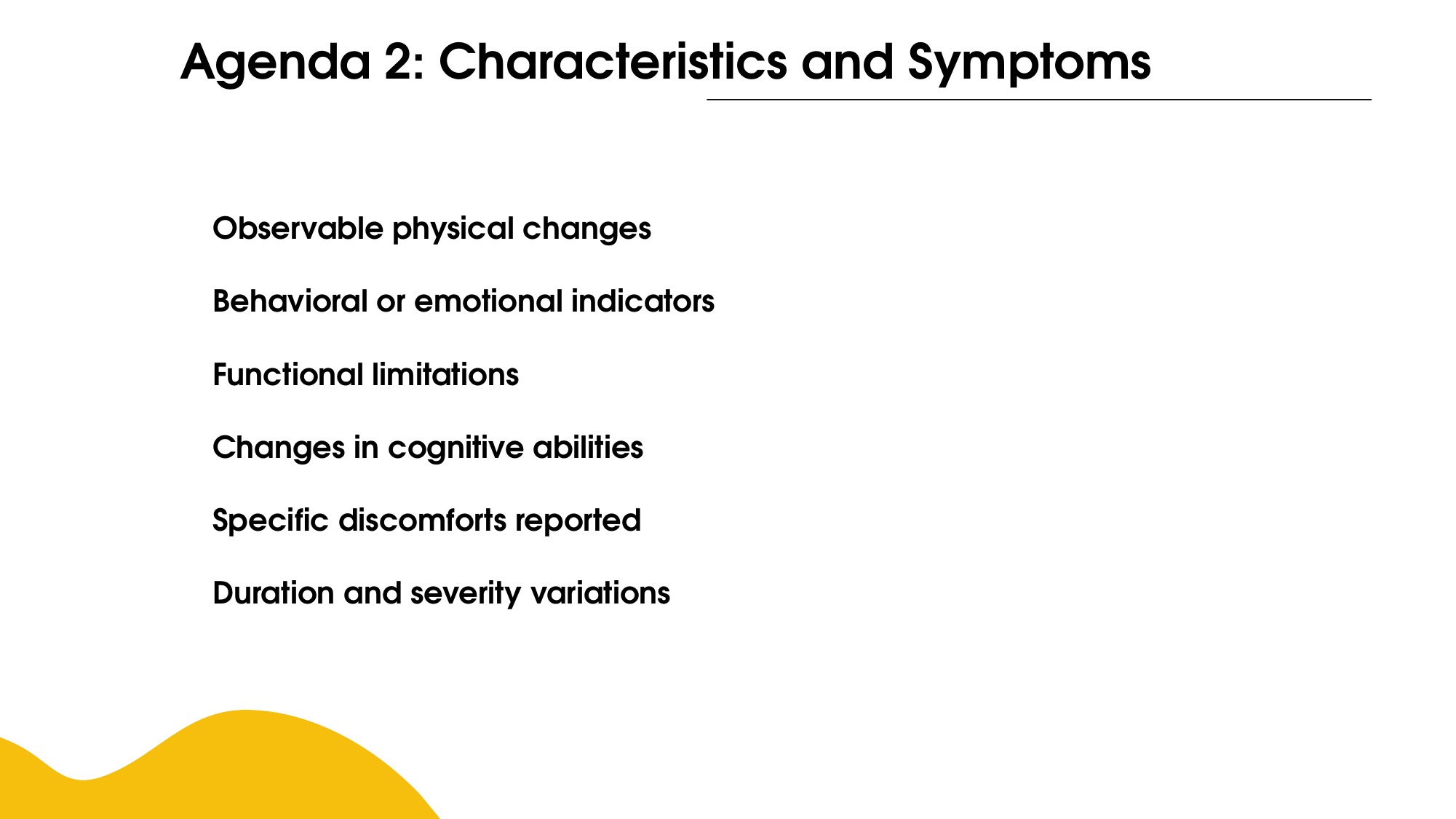

Agenda 2: Characteristics and Symptoms

       Observable physical changes

       Behavioral or emotional indicators

       Functional limitations

       Changes in cognitive abilities

       Specific discomforts reported

       Duration and severity variations